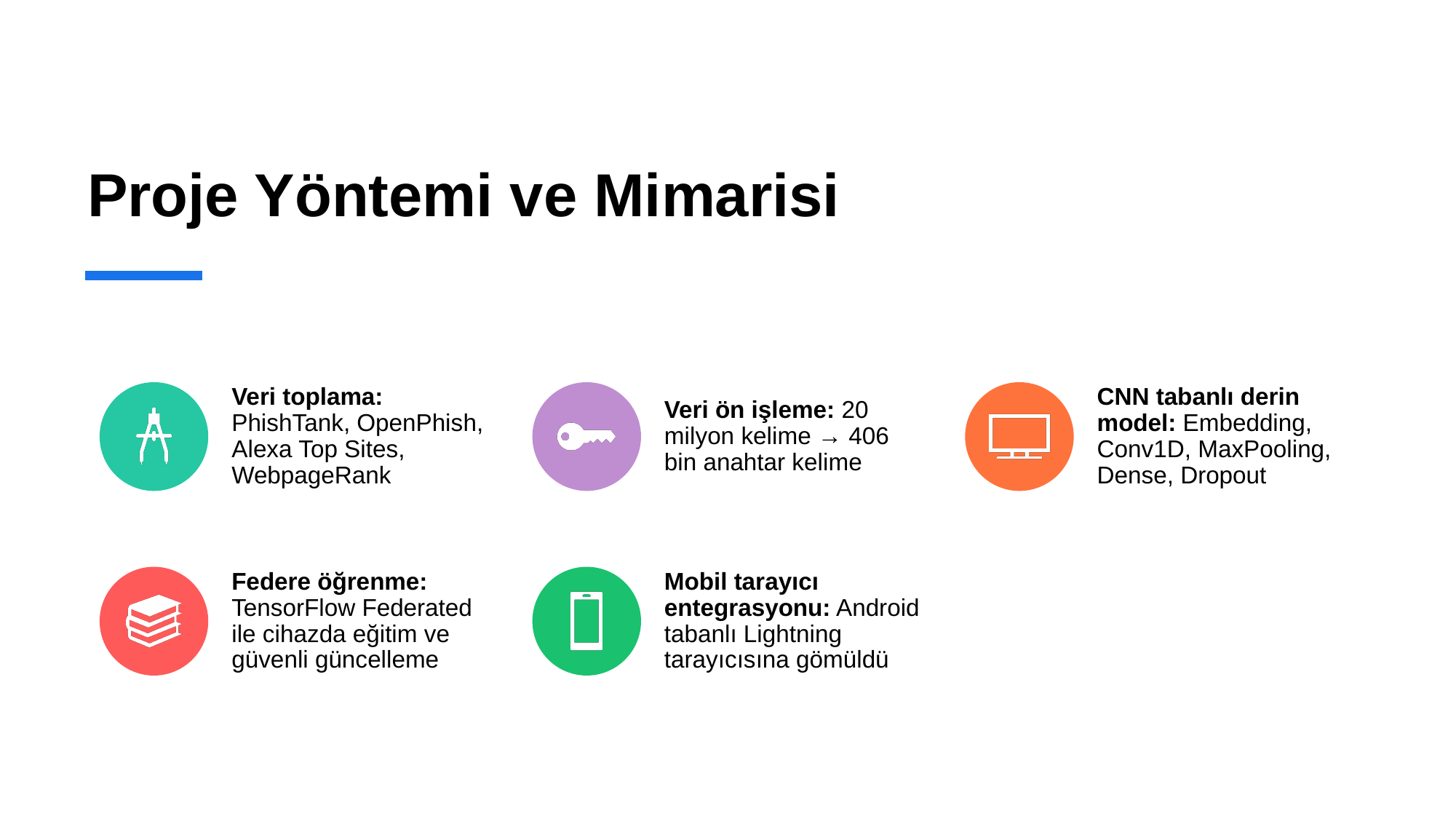

# Proje Yöntemi ve Mimarisi
Veri toplama: PhishTank, OpenPhish, Alexa Top Sites, WebpageRank
Veri ön işleme: 20 milyon kelime → 406 bin anahtar kelime
CNN tabanlı derin model: Embedding, Conv1D, MaxPooling, Dense, Dropout
Federe öğrenme: TensorFlow Federated ile cihazda eğitim ve güvenli güncelleme
Mobil tarayıcı entegrasyonu: Android tabanlı Lightning tarayıcısına gömüldü